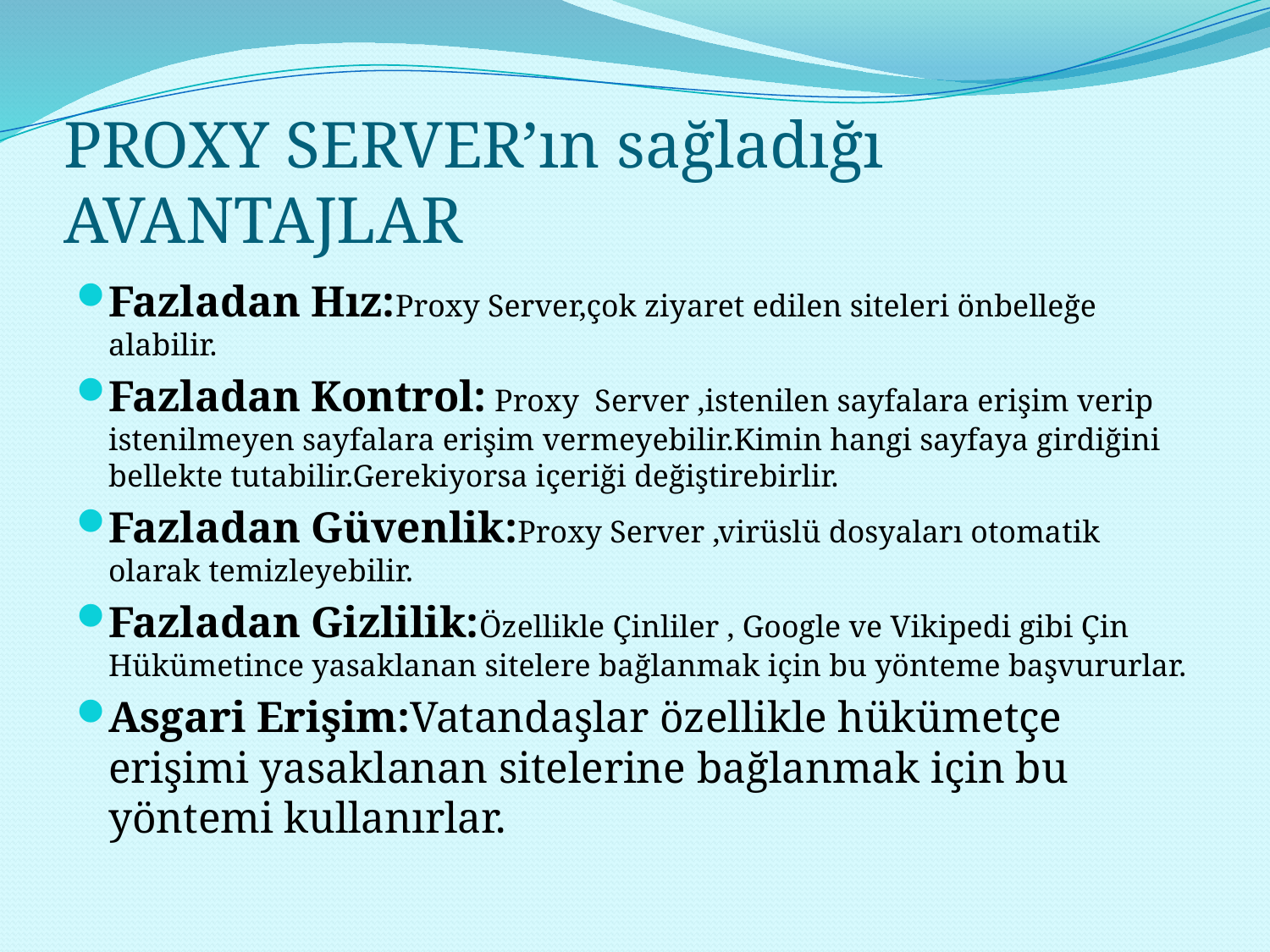

# PROXY SERVER’ın sağladığı AVANTAJLAR
Fazladan Hız:Proxy Server,çok ziyaret edilen siteleri önbelleğe alabilir.
Fazladan Kontrol: Proxy  Server ,istenilen sayfalara erişim verip istenilmeyen sayfalara erişim vermeyebilir.Kimin hangi sayfaya girdiğini bellekte tutabilir.Gerekiyorsa içeriği değiştirebirlir.
Fazladan Güvenlik:Proxy Server ,virüslü dosyaları otomatik olarak temizleyebilir.
Fazladan Gizlilik:Özellikle Çinliler , Google ve Vikipedi gibi Çin Hükümetince yasaklanan sitelere bağlanmak için bu yönteme başvururlar.
Asgari Erişim:Vatandaşlar özellikle hükümetçe erişimi yasaklanan sitelerine bağlanmak için bu yöntemi kullanırlar.